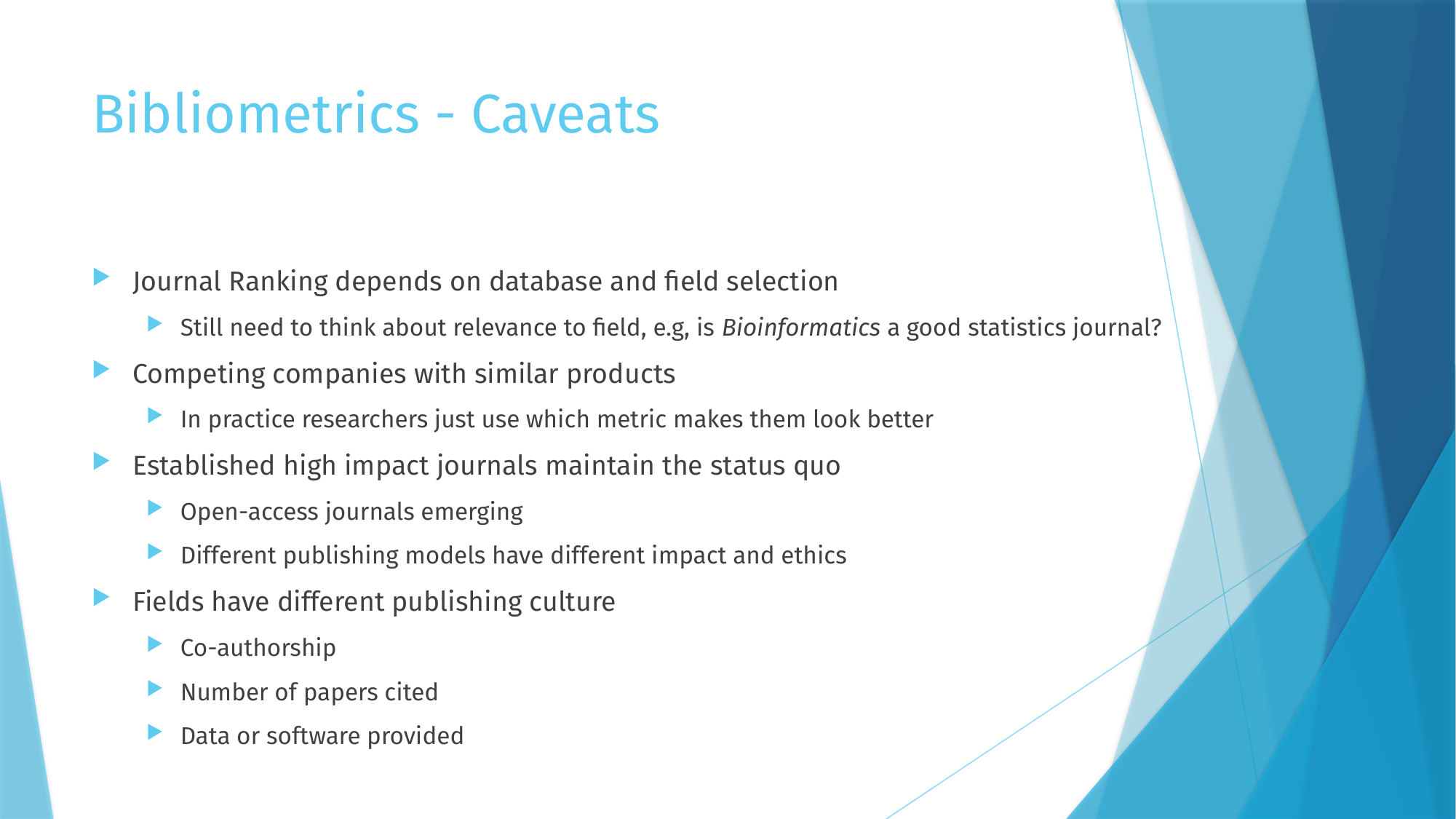

# Bibliometrics - Caveats
Journal Ranking depends on database and field selection
Still need to think about relevance to field, e.g, is Bioinformatics a good statistics journal?
Competing companies with similar products
In practice researchers just use which metric makes them look better
Established high impact journals maintain the status quo
Open-access journals emerging
Different publishing models have different impact and ethics
Fields have different publishing culture
Co-authorship
Number of papers cited
Data or software provided